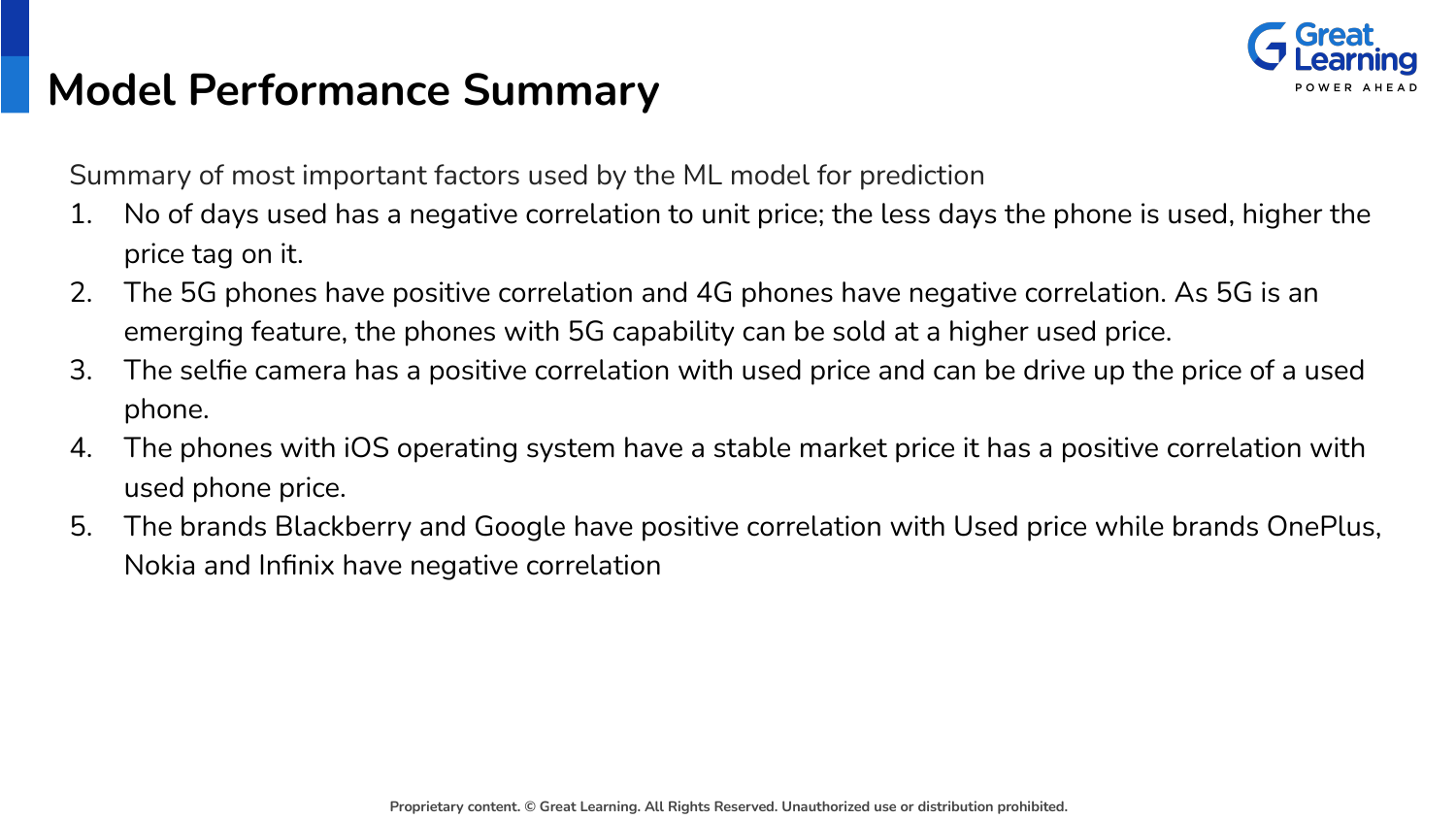

# Model Performance Summary
Summary of most important factors used by the ML model for prediction
No of days used has a negative correlation to unit price; the less days the phone is used, higher the price tag on it.
The 5G phones have positive correlation and 4G phones have negative correlation. As 5G is an emerging feature, the phones with 5G capability can be sold at a higher used price.
The selfie camera has a positive correlation with used price and can be drive up the price of a used phone.
The phones with iOS operating system have a stable market price it has a positive correlation with used phone price.
The brands Blackberry and Google have positive correlation with Used price while brands OnePlus, Nokia and Infinix have negative correlation